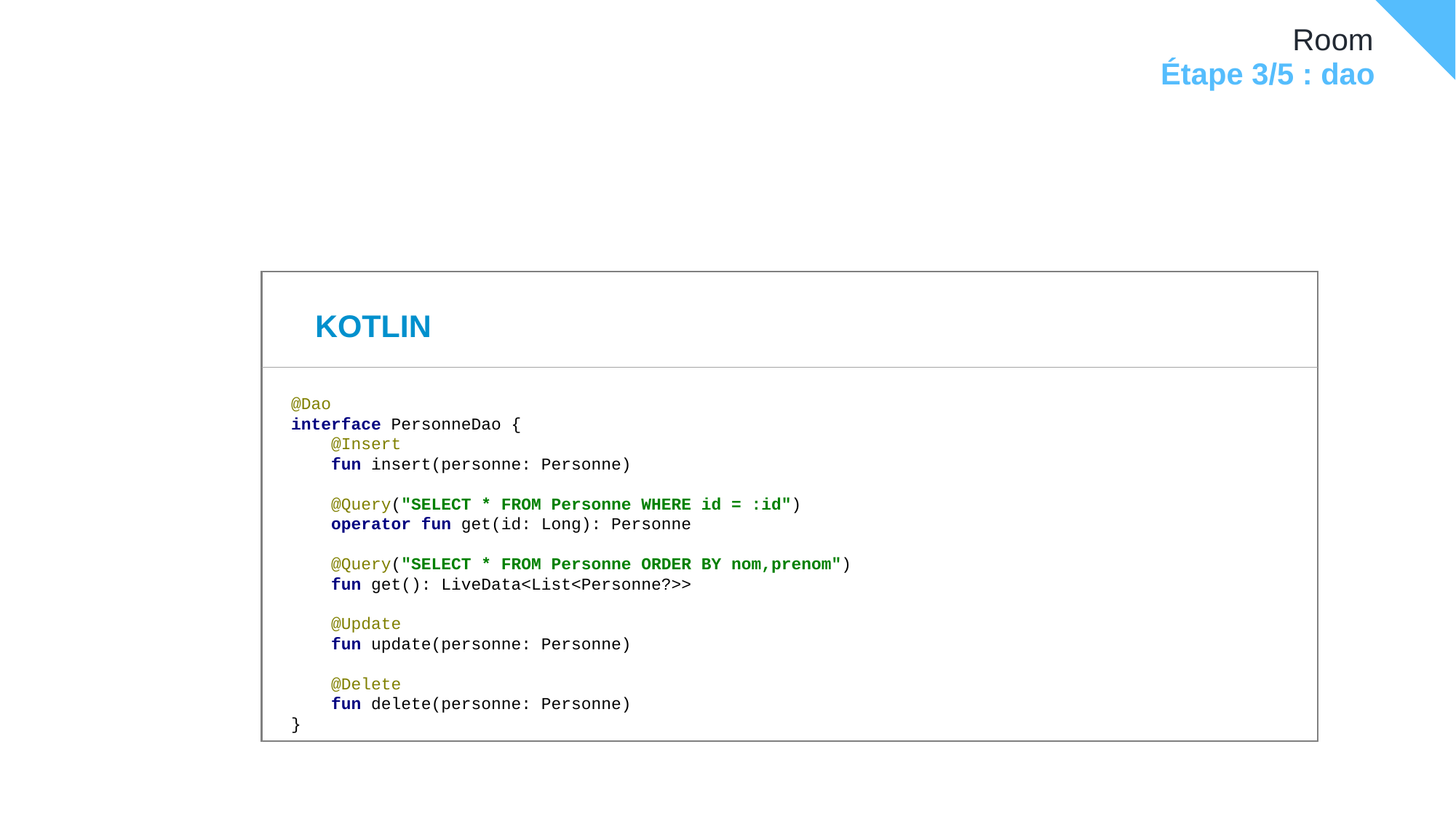

# Room
Étape 3/5 : dao

KOTLIN
@Dao
interface PersonneDao {
    @Insert
    fun insert(personne: Personne)
    @Query("SELECT * FROM Personne WHERE id = :id")
    operator fun get(id: Long): Personne
    @Query("SELECT * FROM Personne ORDER BY nom,prenom")
    fun get(): LiveData<List<Personne?>>
    @Update
    fun update(personne: Personne)
    @Delete
    fun delete(personne: Personne)
}